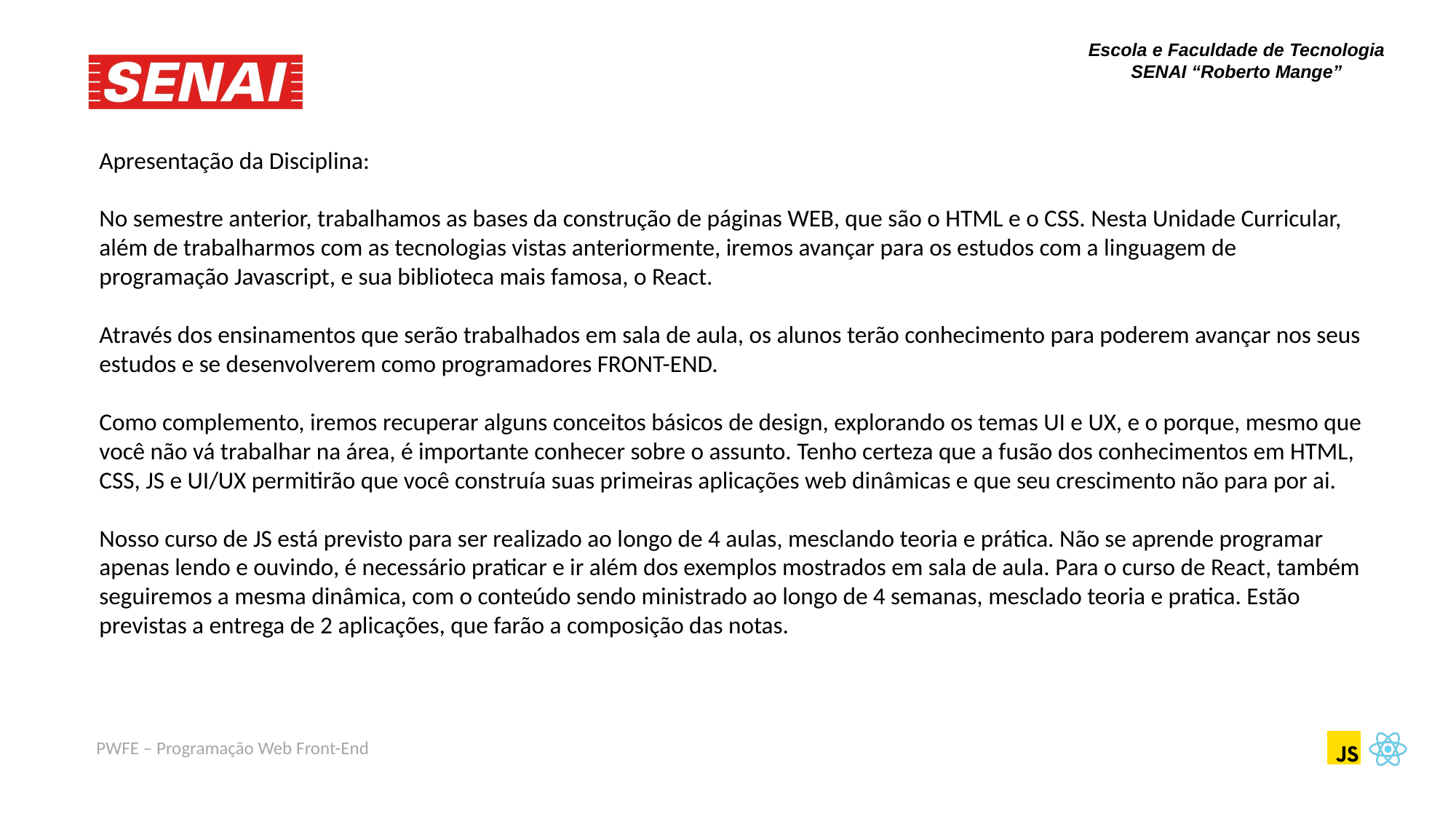

Apresentação da Disciplina:

No semestre anterior, trabalhamos as bases da construção de páginas WEB, que são o HTML e o CSS. Nesta Unidade Curricular, além de trabalharmos com as tecnologias vistas anteriormente, iremos avançar para os estudos com a linguagem de programação Javascript, e sua biblioteca mais famosa, o React.

Através dos ensinamentos que serão trabalhados em sala de aula, os alunos terão conhecimento para poderem avançar nos seus estudos e se desenvolverem como programadores FRONT-END.

Como complemento, iremos recuperar alguns conceitos básicos de design, explorando os temas UI e UX, e o porque, mesmo que você não vá trabalhar na área, é importante conhecer sobre o assunto. Tenho certeza que a fusão dos conhecimentos em HTML, CSS, JS e UI/UX permitirão que você construía suas primeiras aplicações web dinâmicas e que seu crescimento não para por ai.

Nosso curso de JS está previsto para ser realizado ao longo de 4 aulas, mesclando teoria e prática. Não se aprende programar apenas lendo e ouvindo, é necessário praticar e ir além dos exemplos mostrados em sala de aula. Para o curso de React, também seguiremos a mesma dinâmica, com o conteúdo sendo ministrado ao longo de 4 semanas, mesclado teoria e pratica. Estão previstas a entrega de 2 aplicações, que farão a composição das notas.